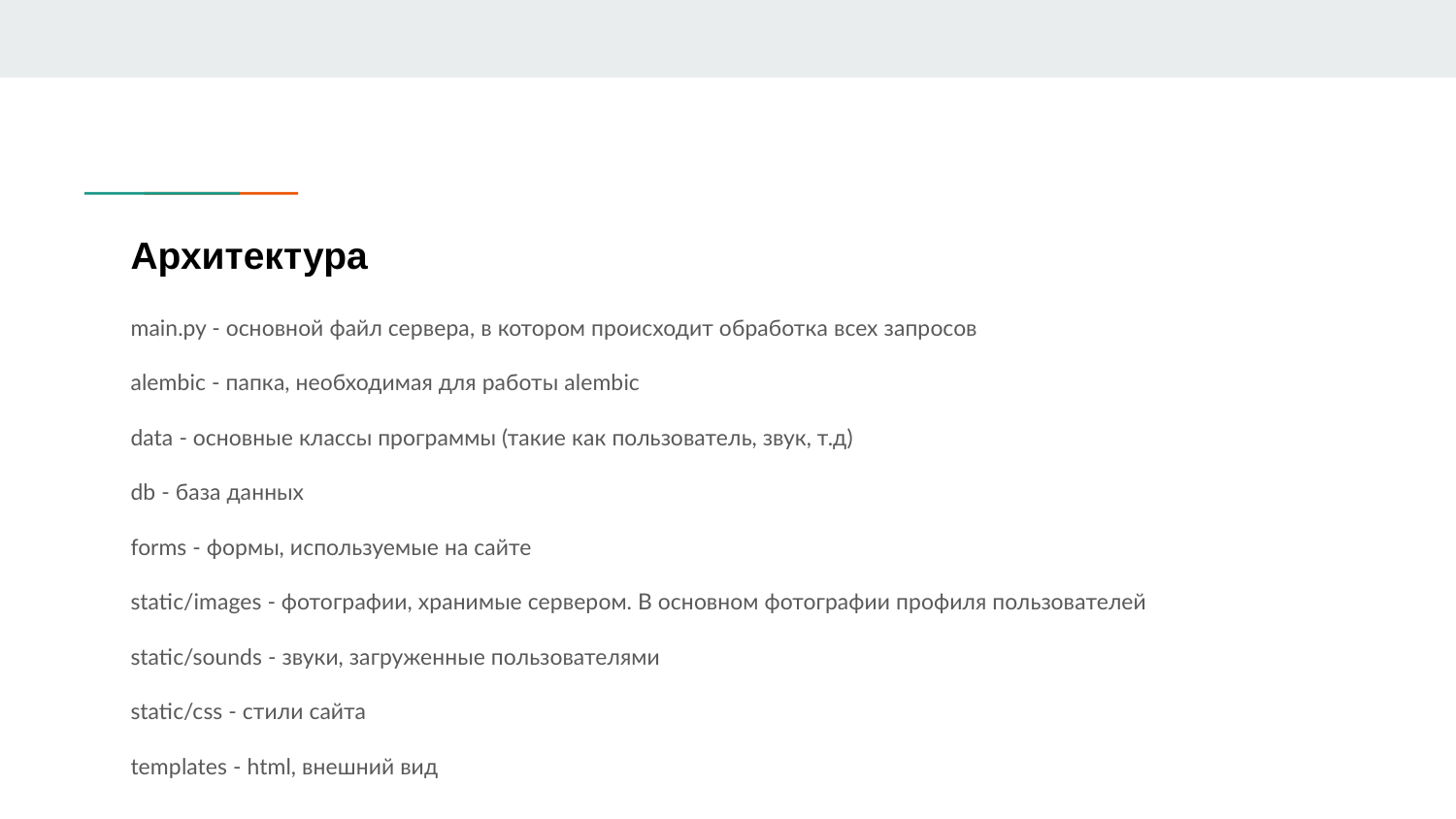

# Архитектура

main.py - основной файл сервера, в котором происходит обработка всех запросов
alembic - папка, необходимая для работы alembic
data - основные классы программы (такие как пользователь, звук, т.д)
db - база данных
forms - формы, используемые на сайте
static/images - фотографии, хранимые сервером. В основном фотографии профиля пользователей
static/sounds - звуки, загруженные пользователями
static/css - стили сайта
templates - html, внешний вид